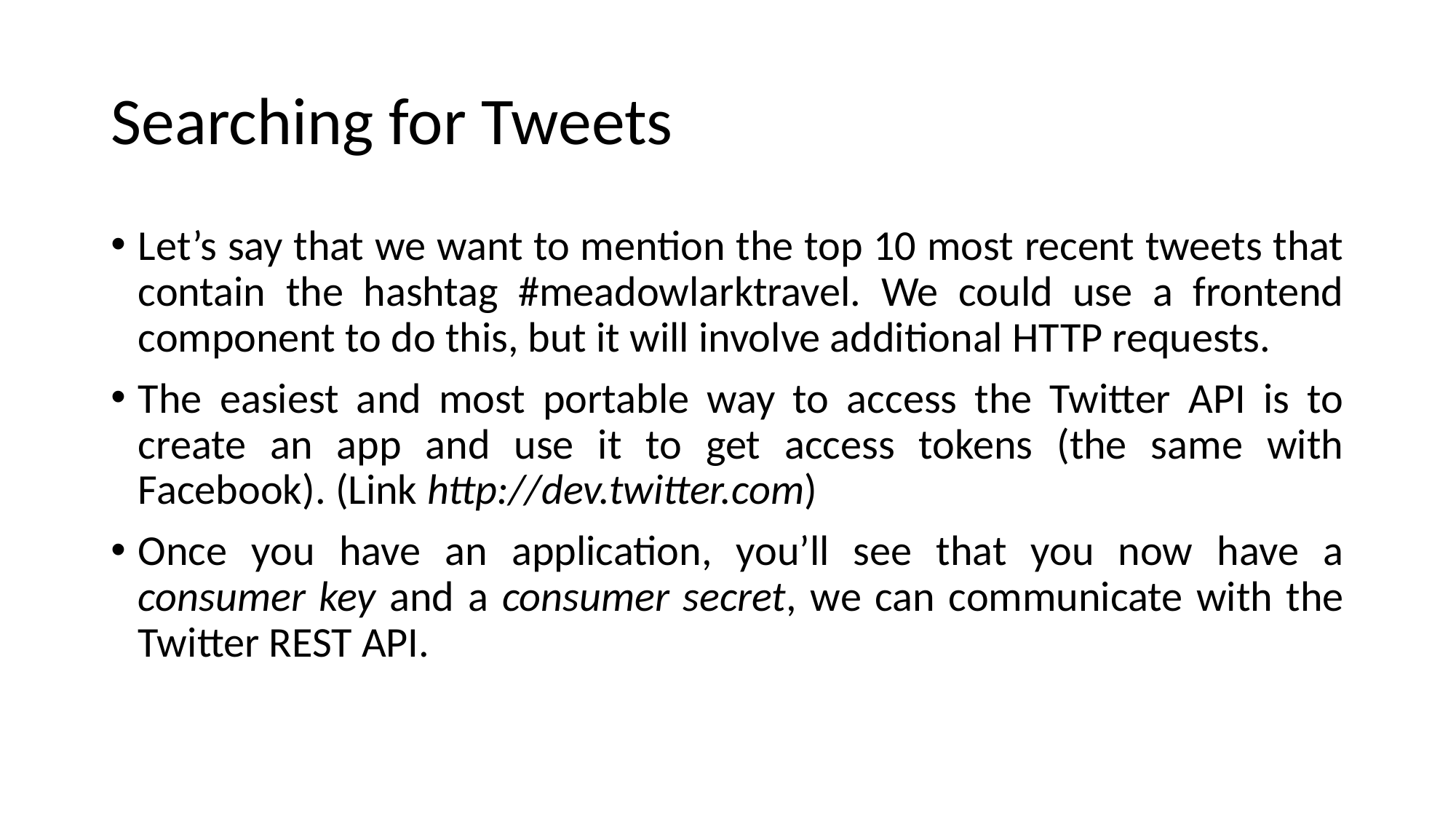

# Searching for Tweets
Let’s say that we want to mention the top 10 most recent tweets that contain the hashtag #meadowlarktravel. We could use a frontend component to do this, but it will involve additional HTTP requests.
The easiest and most portable way to access the Twitter API is to create an app and use it to get access tokens (the same with Facebook). (Link http://dev.twitter.com)
Once you have an application, you’ll see that you now have a consumer key and a consumer secret, we can communicate with the Twitter REST API.